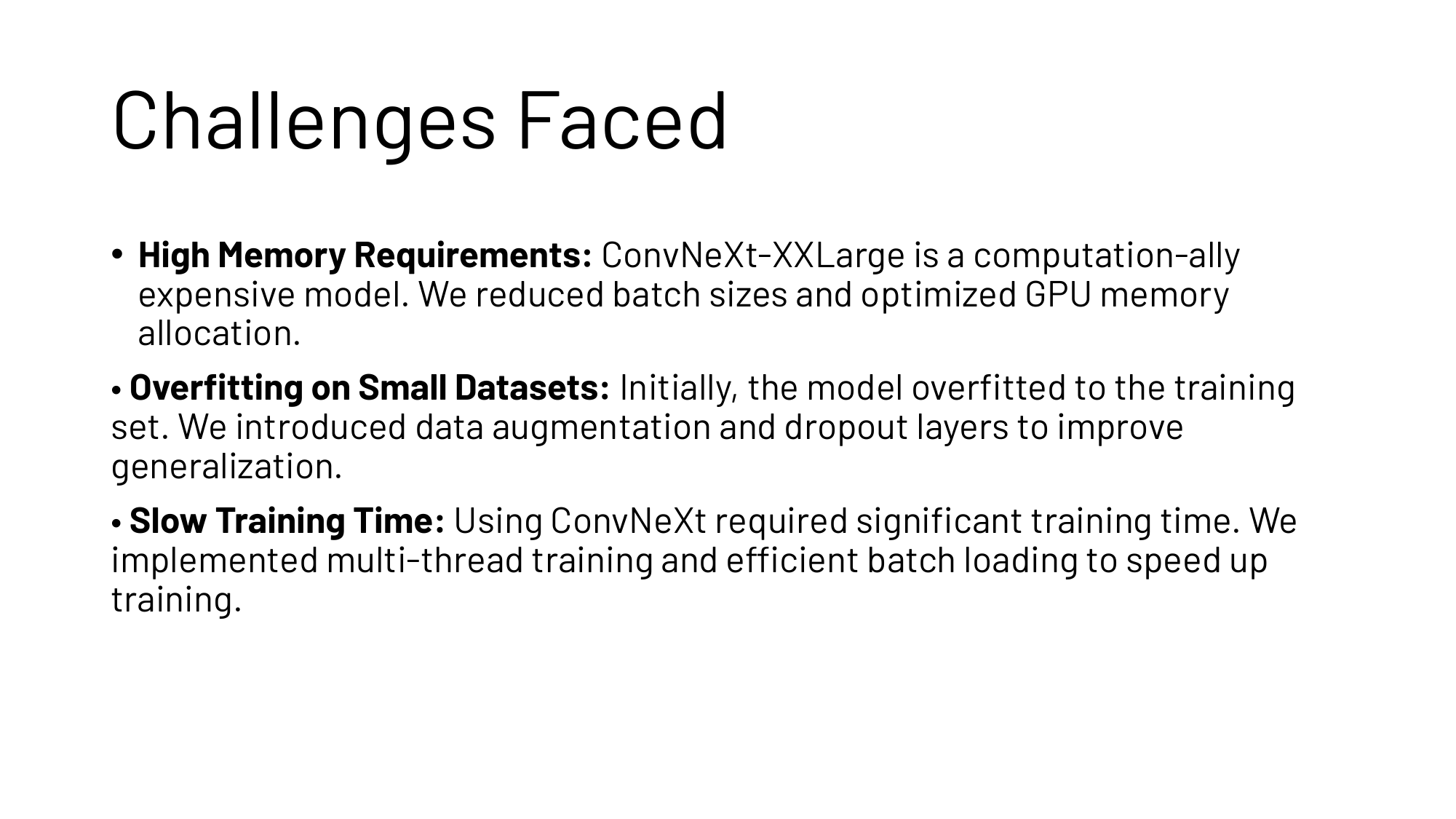

# Challenges Faced
High Memory Requirements: ConvNeXt-XXLarge is a computation-ally expensive model. We reduced batch sizes and optimized GPU memory allocation.
• Overfitting on Small Datasets: Initially, the model overfitted to the training set. We introduced data augmentation and dropout layers to improve generalization.
• Slow Training Time: Using ConvNeXt required significant training time. We implemented multi-thread training and efficient batch loading to speed up training.